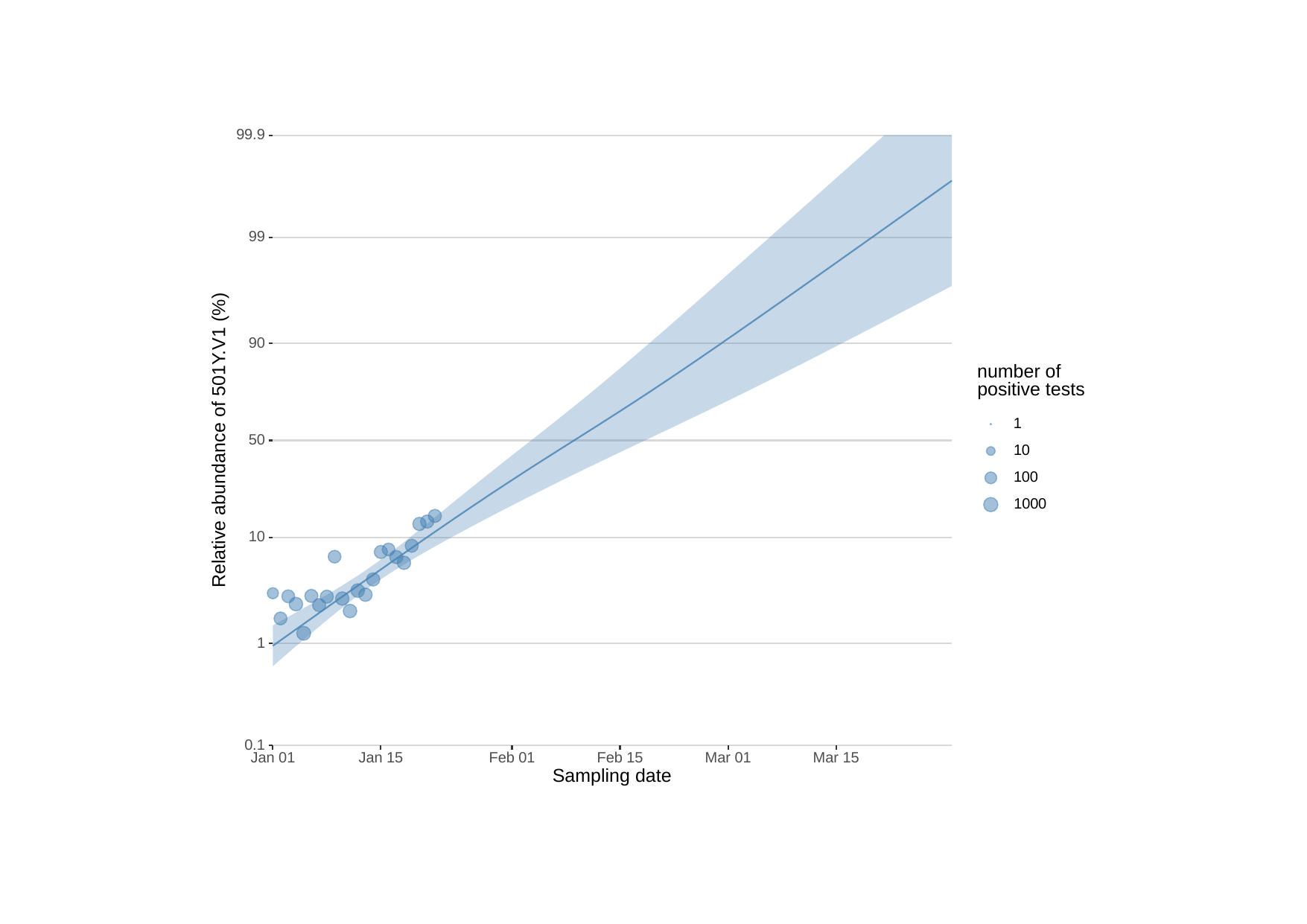

99.9

99

90

number of
positive tests

1

Relative abundance of 501Y.V1 (%)
50

10

100

1000

10

1

0.1

Jan 01
Jan 15
Feb 01
Feb 15
Mar 01
Mar 15
Sampling date